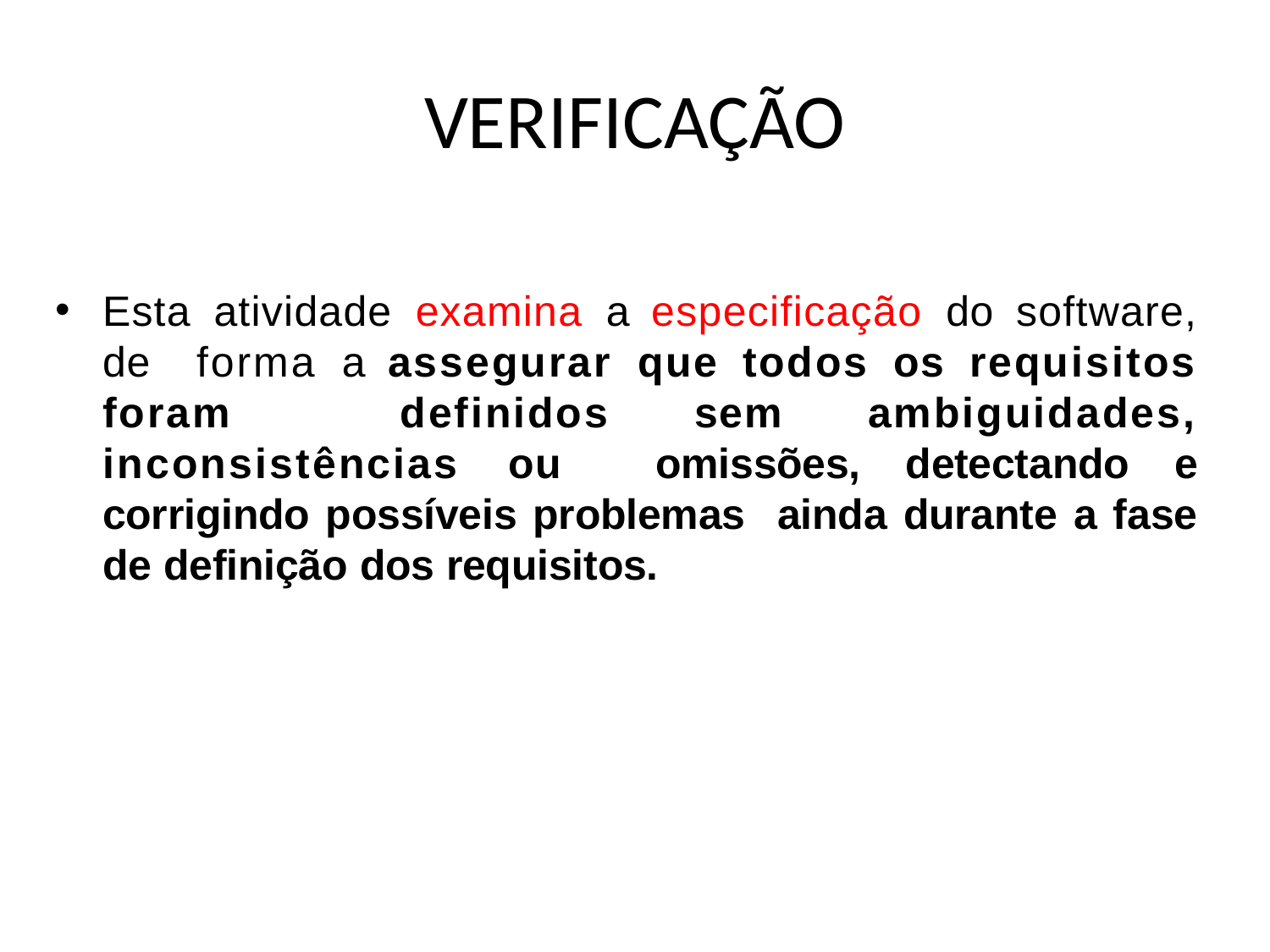

# VERIFICAÇÃO
Esta atividade examina a especificação do software, de  forma a assegurar que todos os requisitos foram  definidos sem ambiguidades, inconsistências ou  omissões, detectando e corrigindo possíveis problemas  ainda durante a fase de definição dos requisitos.